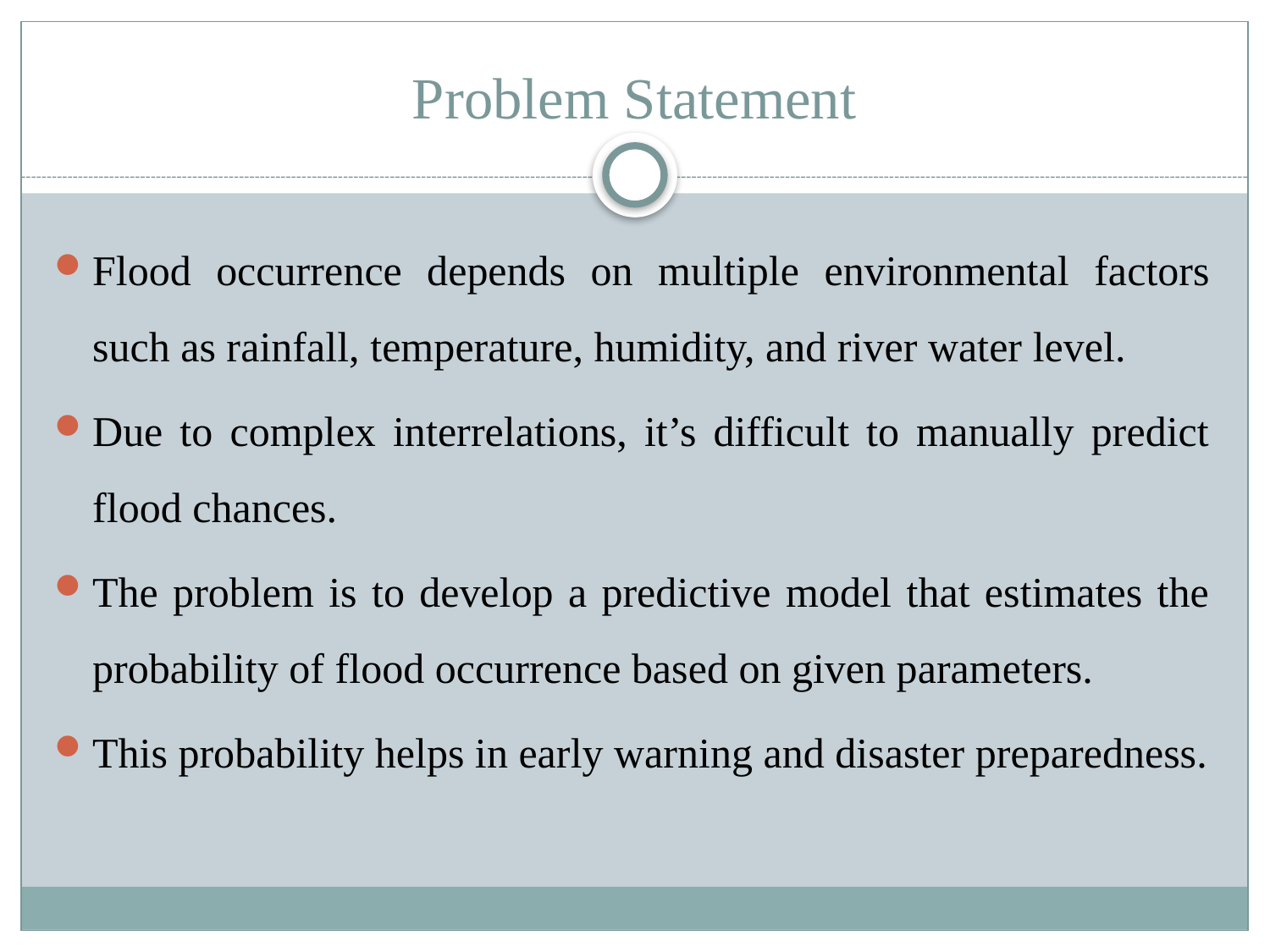

# Problem Statement
Flood occurrence depends on multiple environmental factors such as rainfall, temperature, humidity, and river water level.
Due to complex interrelations, it’s difficult to manually predict flood chances.
The problem is to develop a predictive model that estimates the probability of flood occurrence based on given parameters.
This probability helps in early warning and disaster preparedness.